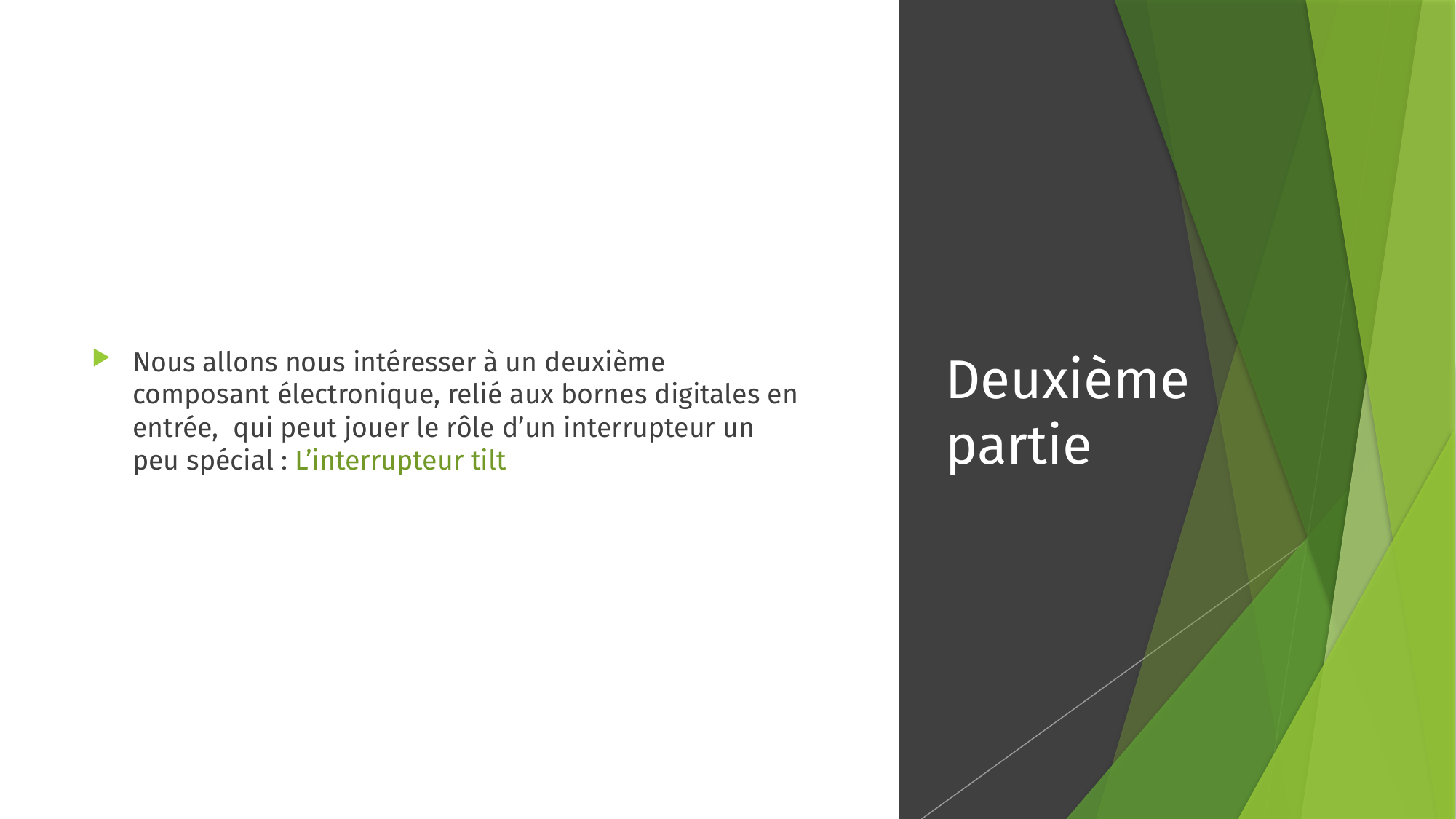

Nous allons nous intéresser à un deuxième composant électronique, relié aux bornes digitales en entrée,  qui peut jouer le rôle d’un interrupteur un peu spécial : L’interrupteur tilt
# Deuxième partie